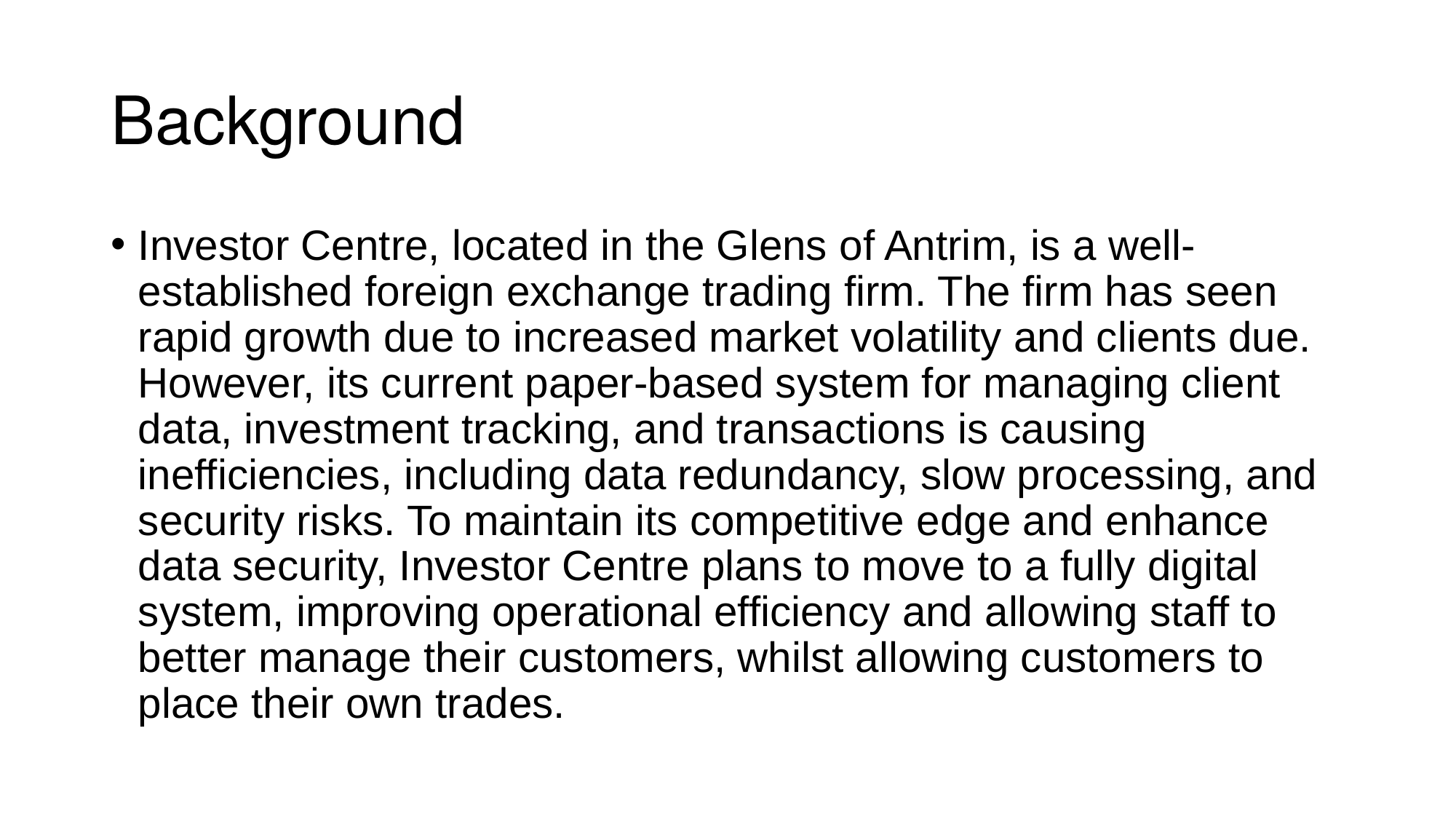

# Background
Investor Centre, located in the Glens of Antrim, is a well-established foreign exchange trading firm. The firm has seen rapid growth due to increased market volatility and clients due. However, its current paper-based system for managing client data, investment tracking, and transactions is causing inefficiencies, including data redundancy, slow processing, and security risks. To maintain its competitive edge and enhance data security, Investor Centre plans to move to a fully digital system, improving operational efficiency and allowing staff to better manage their customers, whilst allowing customers to place their own trades.